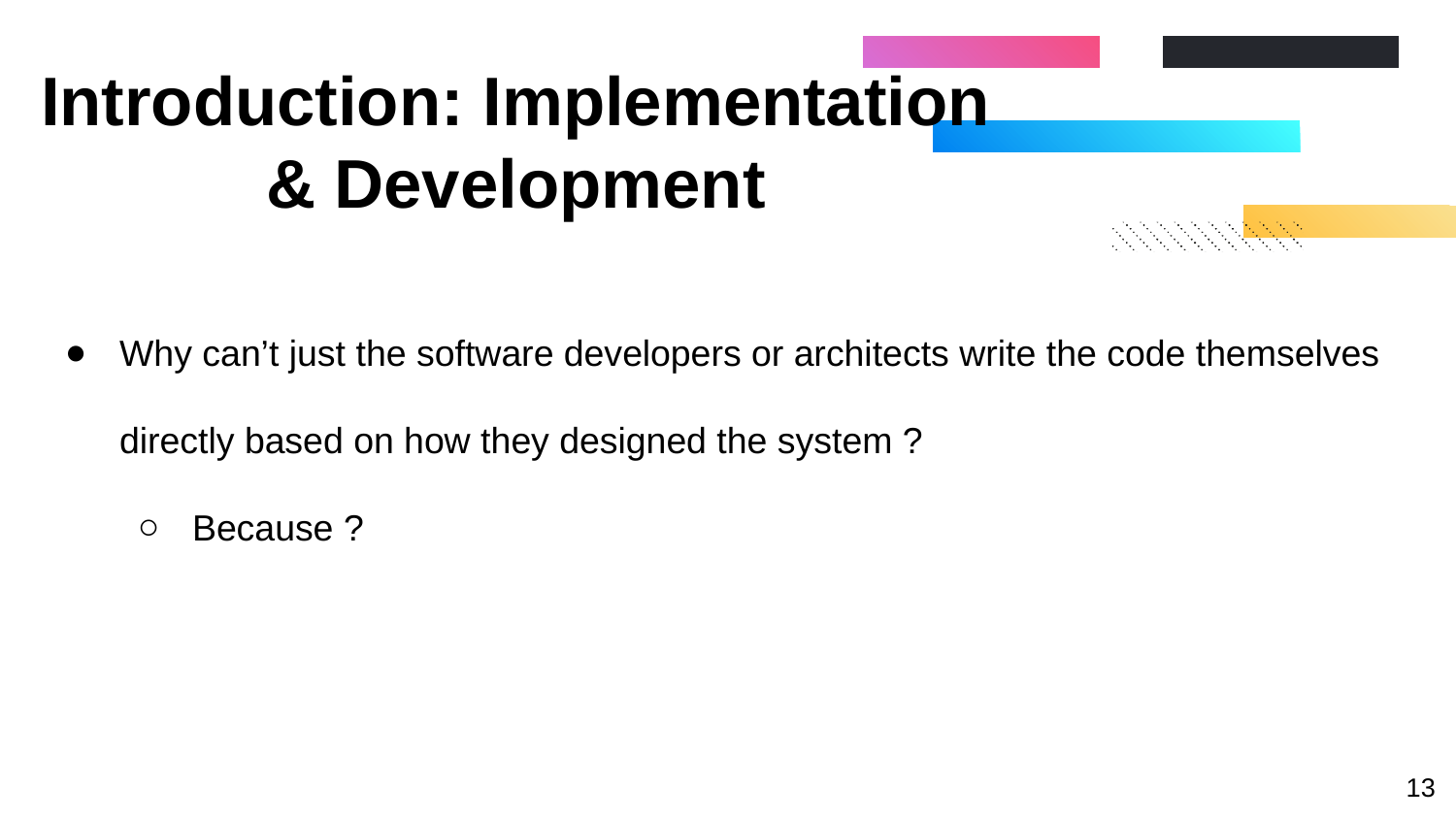

# Introduction: Implementation & Development
Why can’t just the software developers or architects write the code themselves directly based on how they designed the system ?
Because ?
13